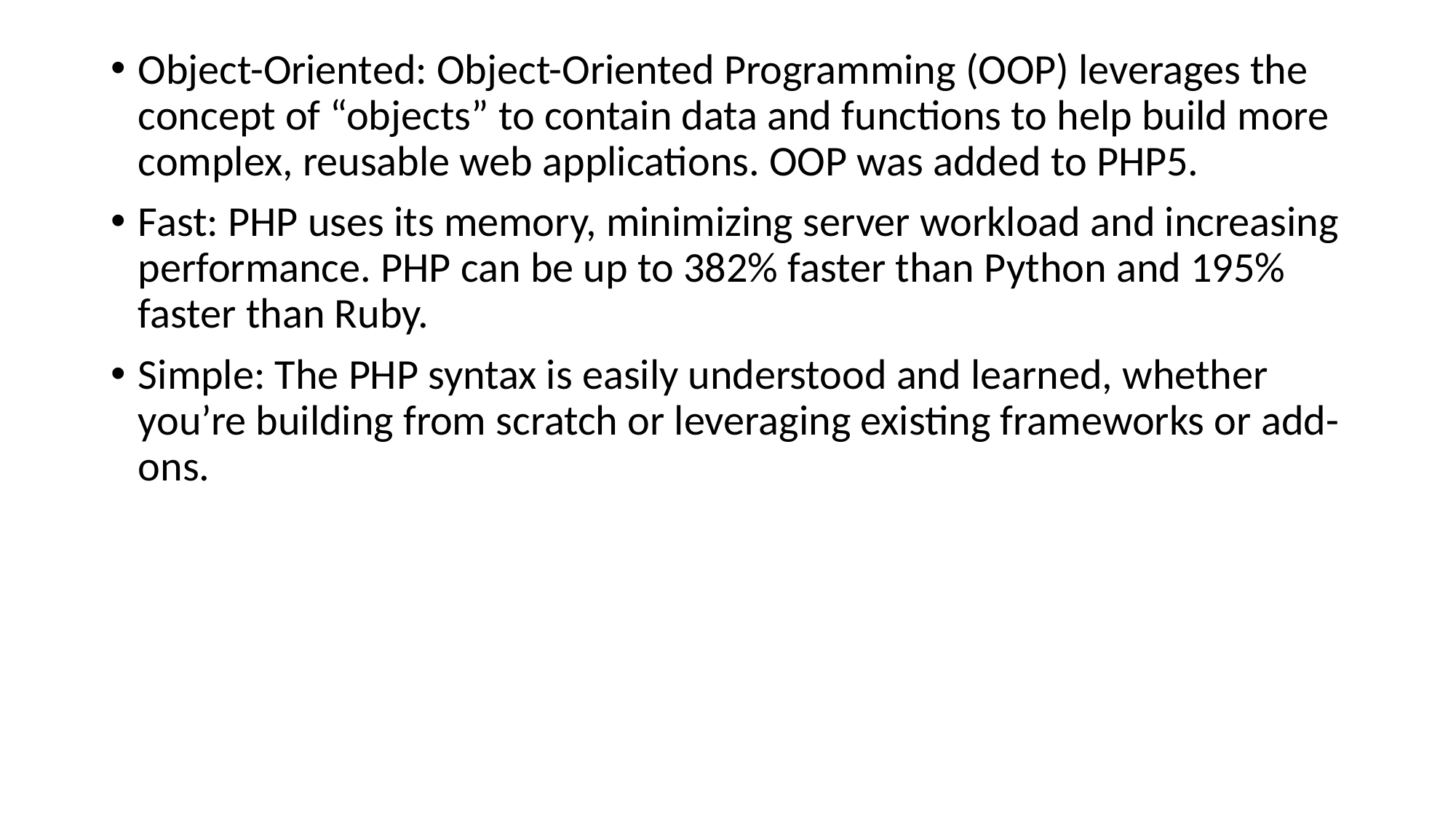

Object-Oriented: Object-Oriented Programming (OOP) leverages the concept of “objects” to contain data and functions to help build more complex, reusable web applications. OOP was added to PHP5.
Fast: PHP uses its memory, minimizing server workload and increasing performance. PHP can be up to 382% faster than Python and 195% faster than Ruby.
Simple: The PHP syntax is easily understood and learned, whether you’re building from scratch or leveraging existing frameworks or add-ons.